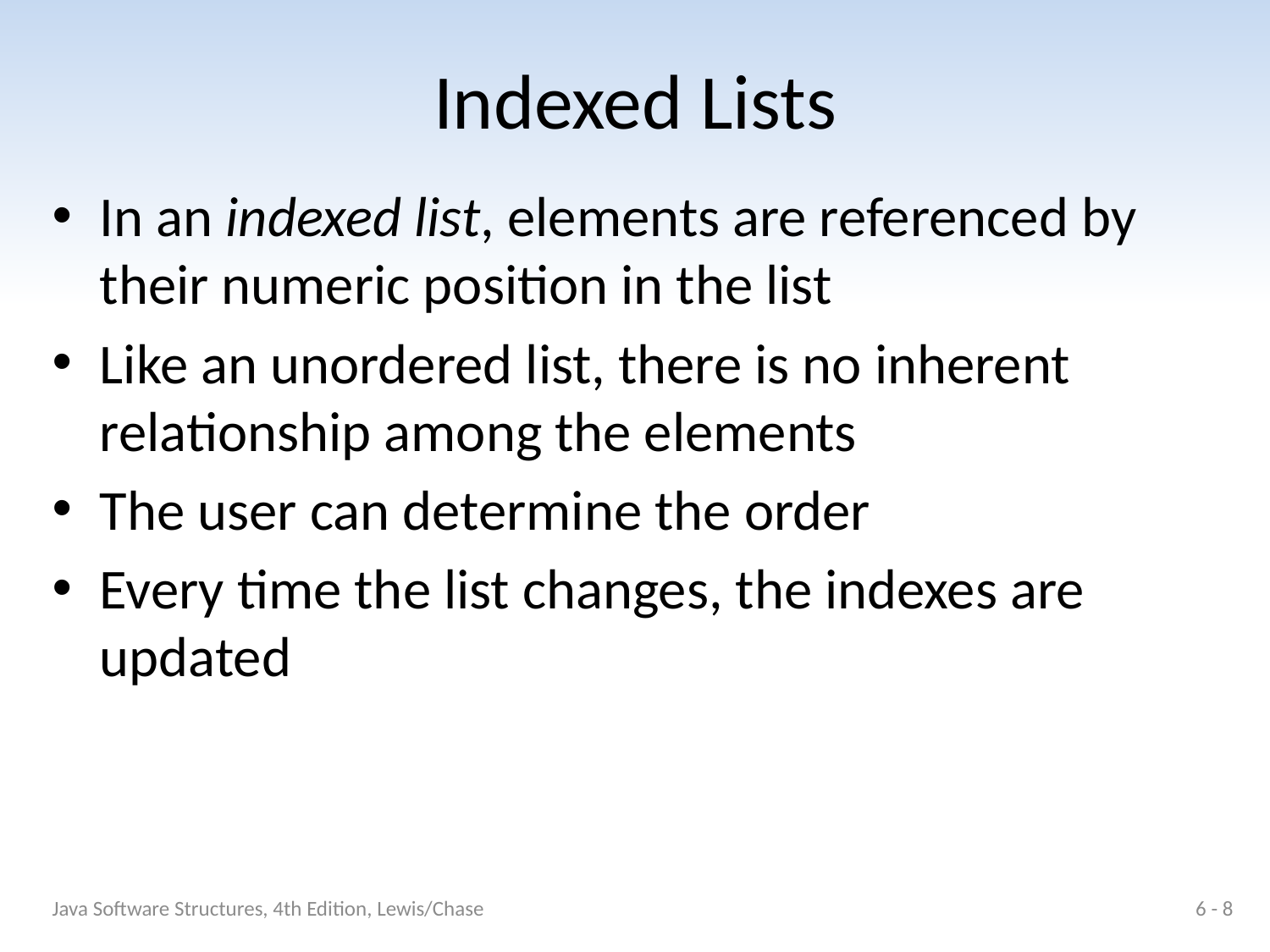

# Indexed Lists
In an indexed list, elements are referenced by their numeric position in the list
Like an unordered list, there is no inherent relationship among the elements
The user can determine the order
Every time the list changes, the indexes are updated

Java Software Structures, 4th Edition, Lewis/Chase
6 - 8